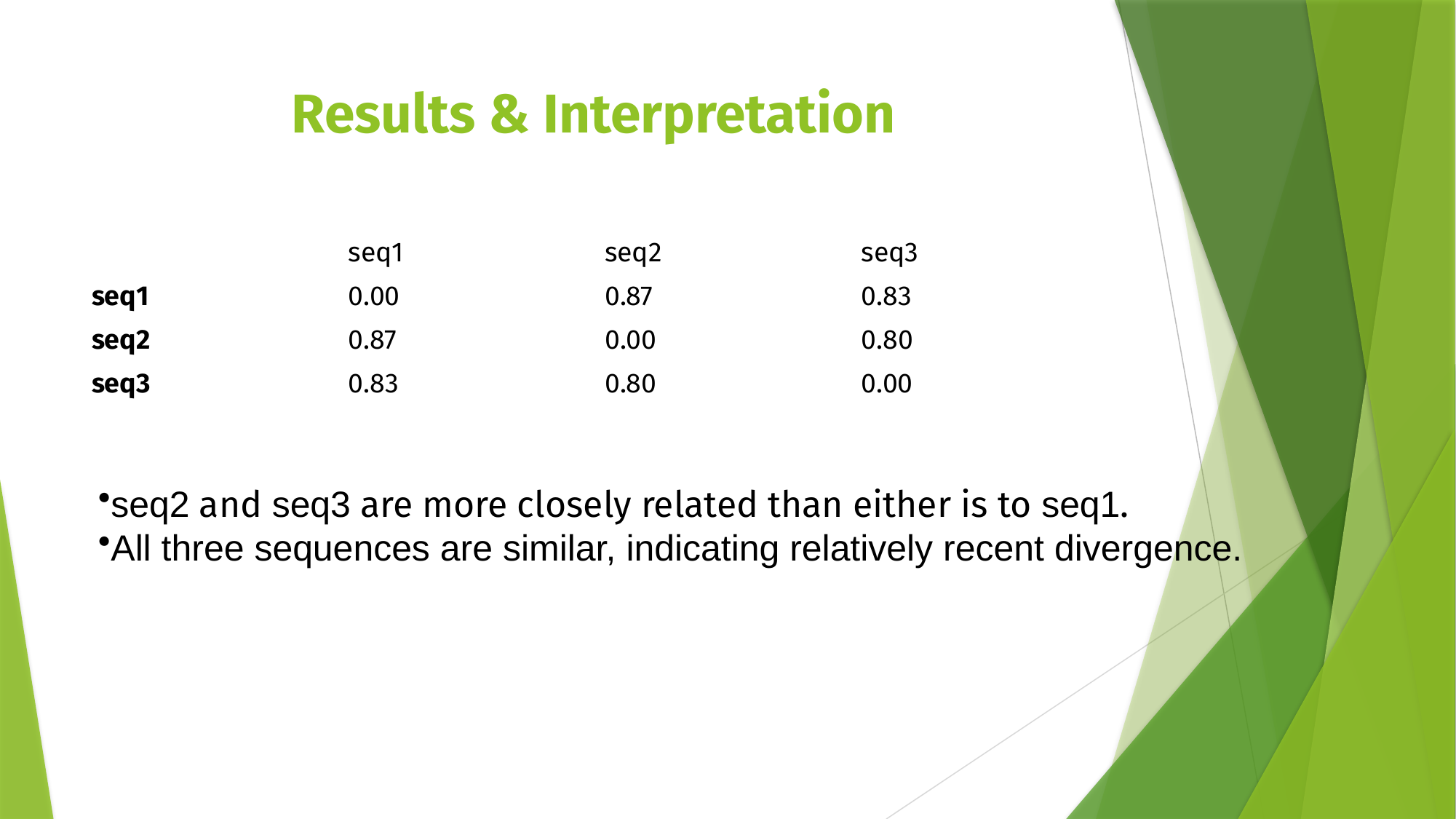

# Results & Interpretation
|  | seq1 | seq2 | seq3 |
| --- | --- | --- | --- |
| seq1 | 0.00 | 0.87 | 0.83 |
| seq2 | 0.87 | 0.00 | 0.80 |
| seq3 | 0.83 | 0.80 | 0.00 |
seq2 and seq3 are more closely related than either is to seq1.
All three sequences are similar, indicating relatively recent divergence.